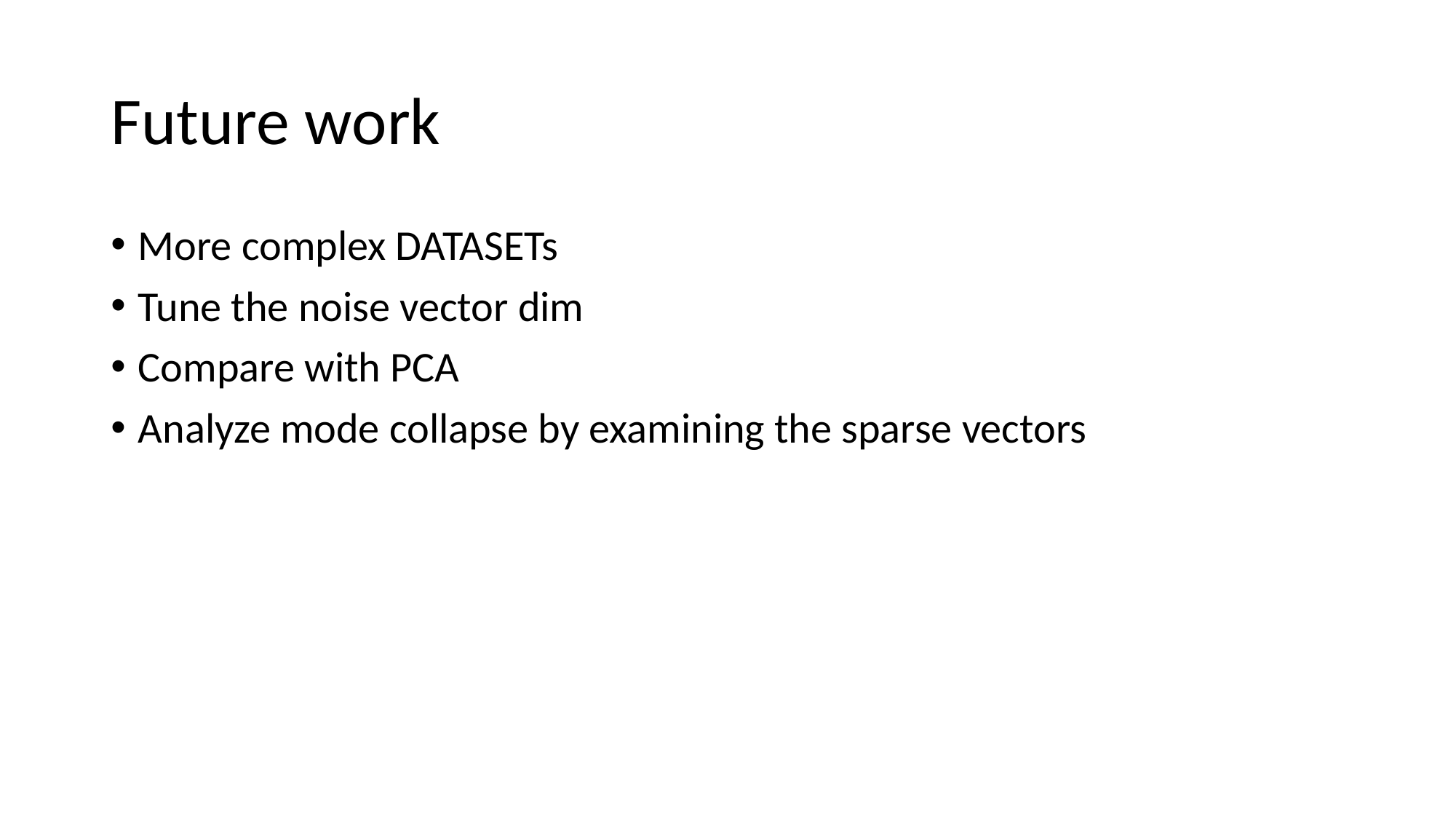

# Future work
More complex DATASETs
Tune the noise vector dim
Compare with PCA
Analyze mode collapse by examining the sparse vectors